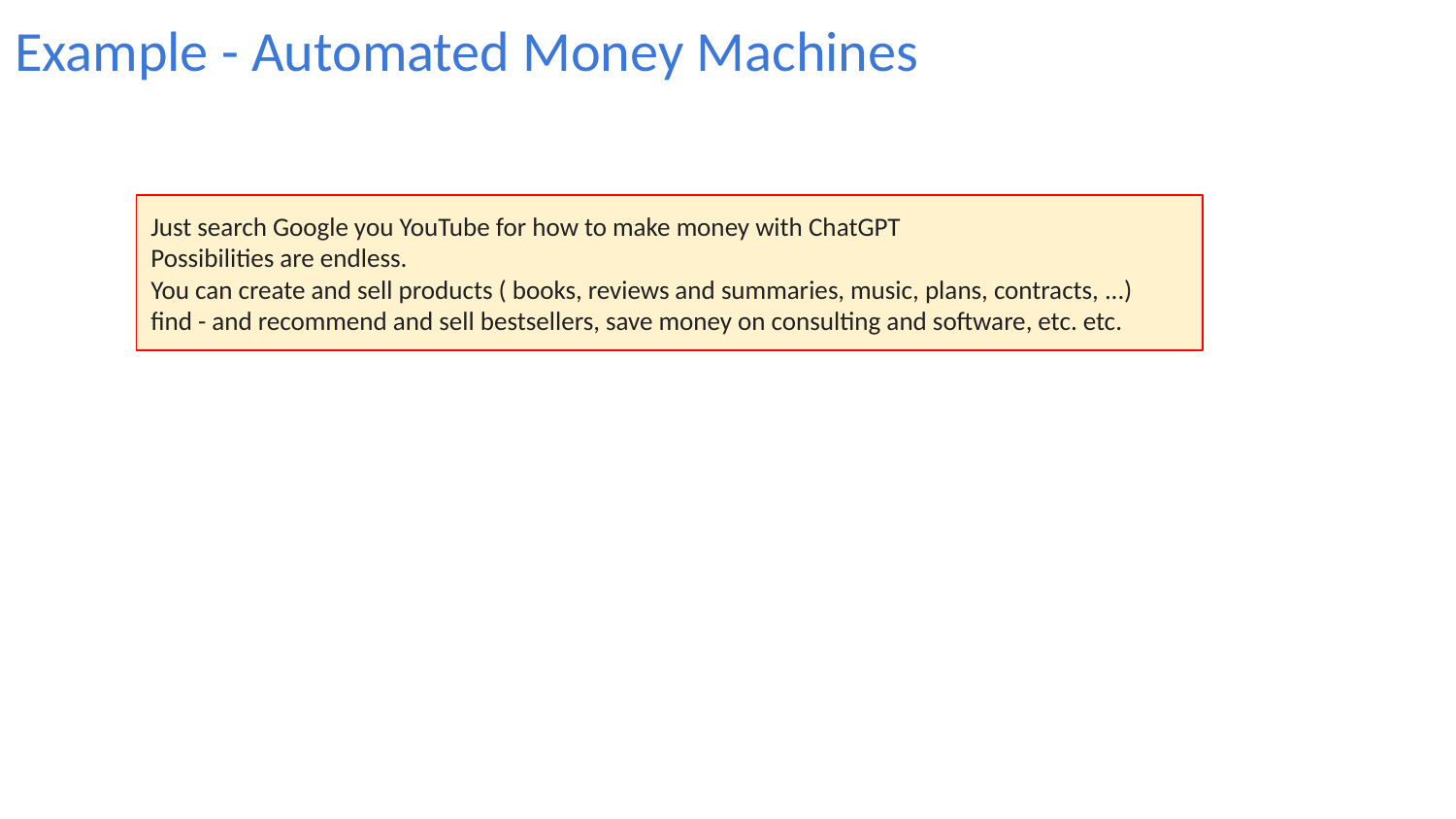

Example - Automated Money Machines
Just search Google you YouTube for how to make money with ChatGPT
Possibilities are endless.
You can create and sell products ( books, reviews and summaries, music, plans, contracts, ...)
find - and recommend and sell bestsellers, save money on consulting and software, etc. etc.